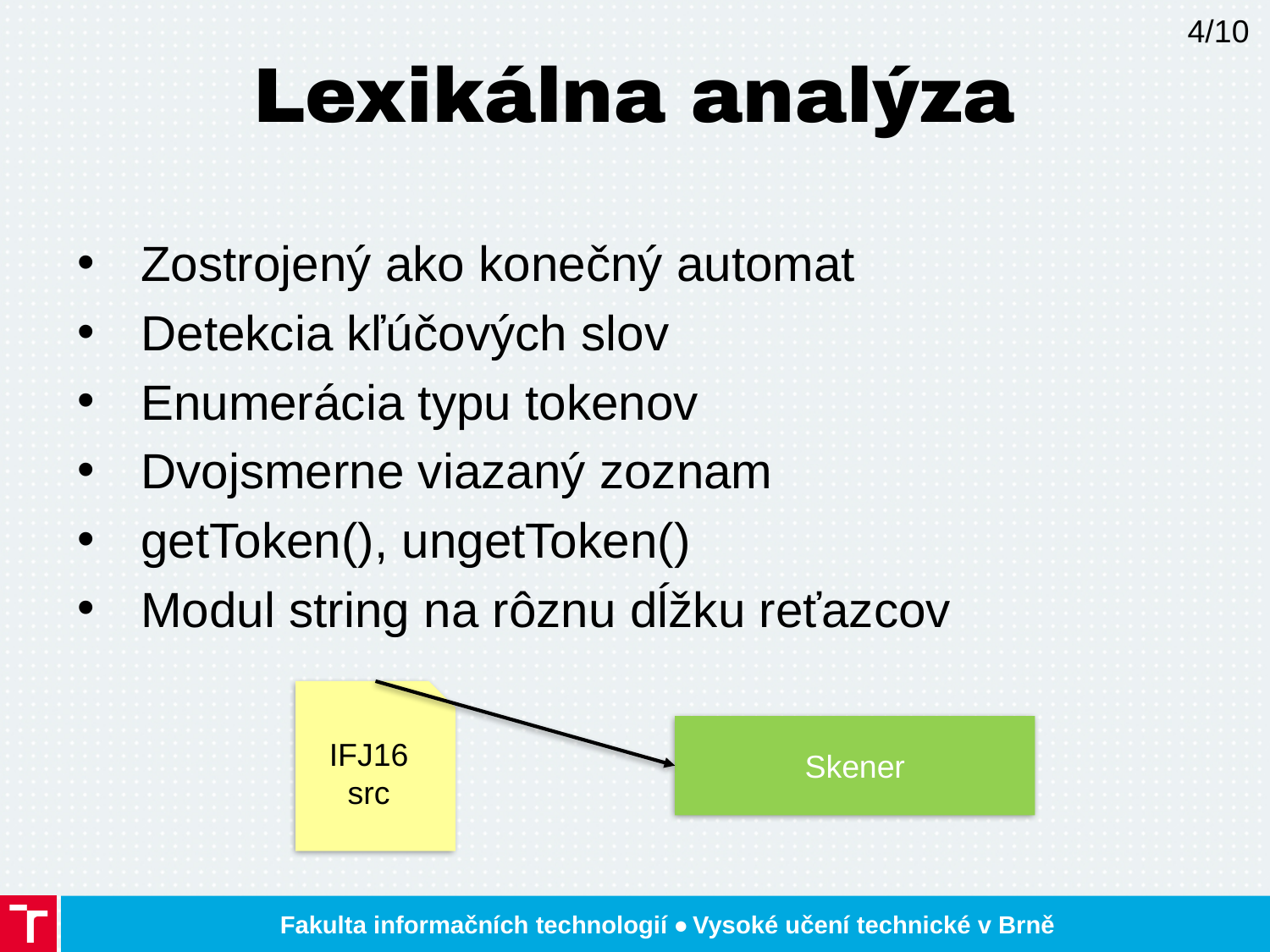

4/10
# Lexikálna analýza

Zostrojený ako konečný automat
Detekcia kľúčových slov
Enumerácia typu tokenov
Dvojsmerne viazaný zoznam
getToken(), ungetToken()
Modul string na rôznu dĺžku reťazcov
IFJ16 src
Skener